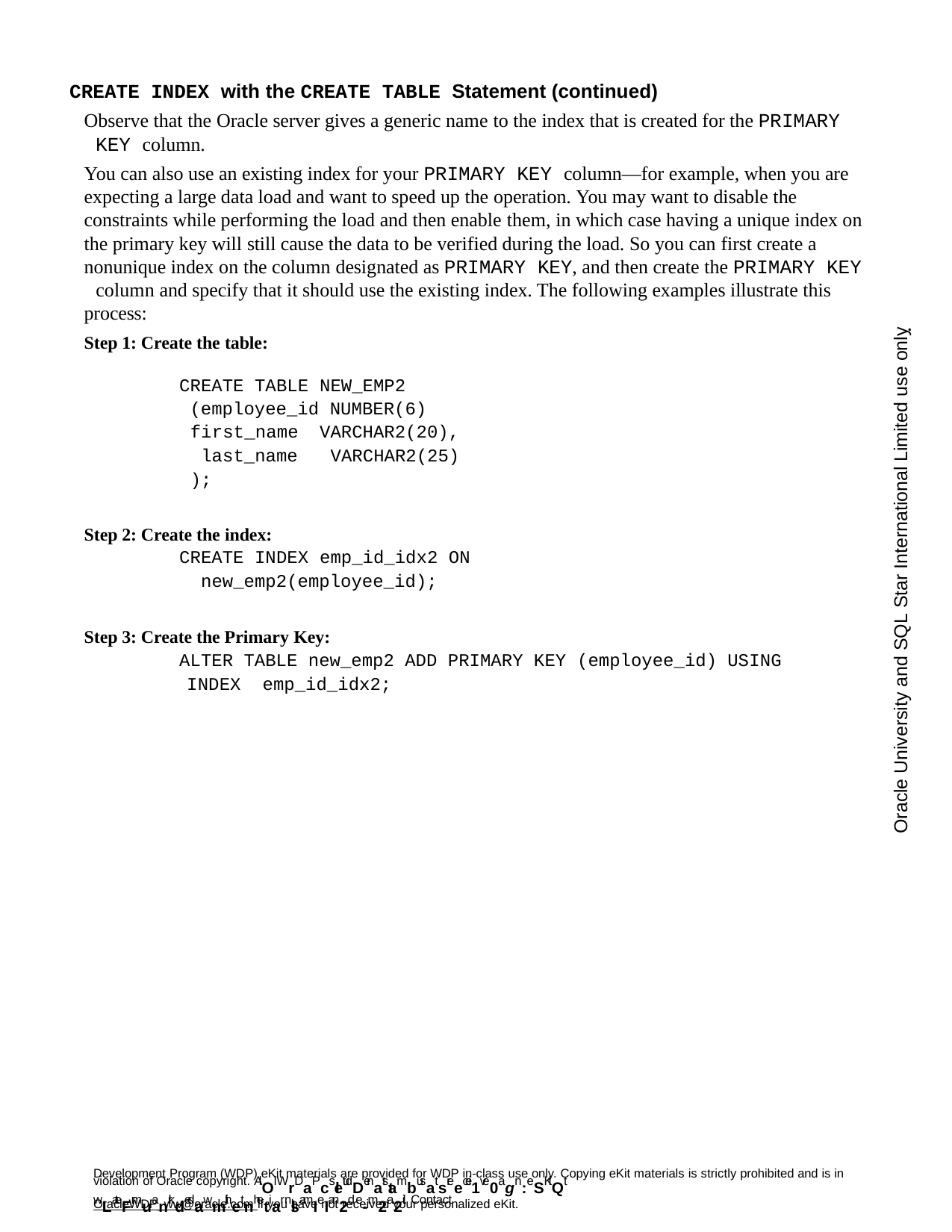

CREATE INDEX with the CREATE TABLE Statement (continued)
Observe that the Oracle server gives a generic name to the index that is created for the PRIMARY  KEY column.
You can also use an existing index for your PRIMARY KEY column—for example, when you are  expecting a large data load and want to speed up the operation. You may want to disable the  constraints while performing the load and then enable them, in which case having a unique index on  the primary key will still cause the data to be verified during the load. So you can first create a  nonunique index on the column designated as PRIMARY KEY, and then create the PRIMARY KEY  column and specify that it should use the existing index. The following examples illustrate this  process:
Step 1: Create the table:

CREATE TABLE NEW_EMP2
(employee_id NUMBER(6)
Oracle University and SQL Star International Limited use onlyฺ
first_name  last_name
);
VARCHAR2(20),  VARCHAR2(25)
Step 2: Create the index:
CREATE INDEX emp_id_idx2 ON
new_emp2(employee_id);

Step 3: Create the Primary Key:
ALTER TABLE new_emp2 ADD PRIMARY KEY (employee_id) USING INDEX  emp_id_idx2;
Development Program (WDP) eKit materials are provided for WDP in-class use only. Copying eKit materials is strictly prohibited and is in
violation of Oracle copyright. AlOl WrDaPcsletudDenatstambusat sreecei1ve0agn:eSKiQt wLateFrmuanrkdedawmithetnhetiar nlsamIeI an2d e-m2a2il. Contact
OracleWDP_ww@oracle.com if you have not received your personalized eKit.